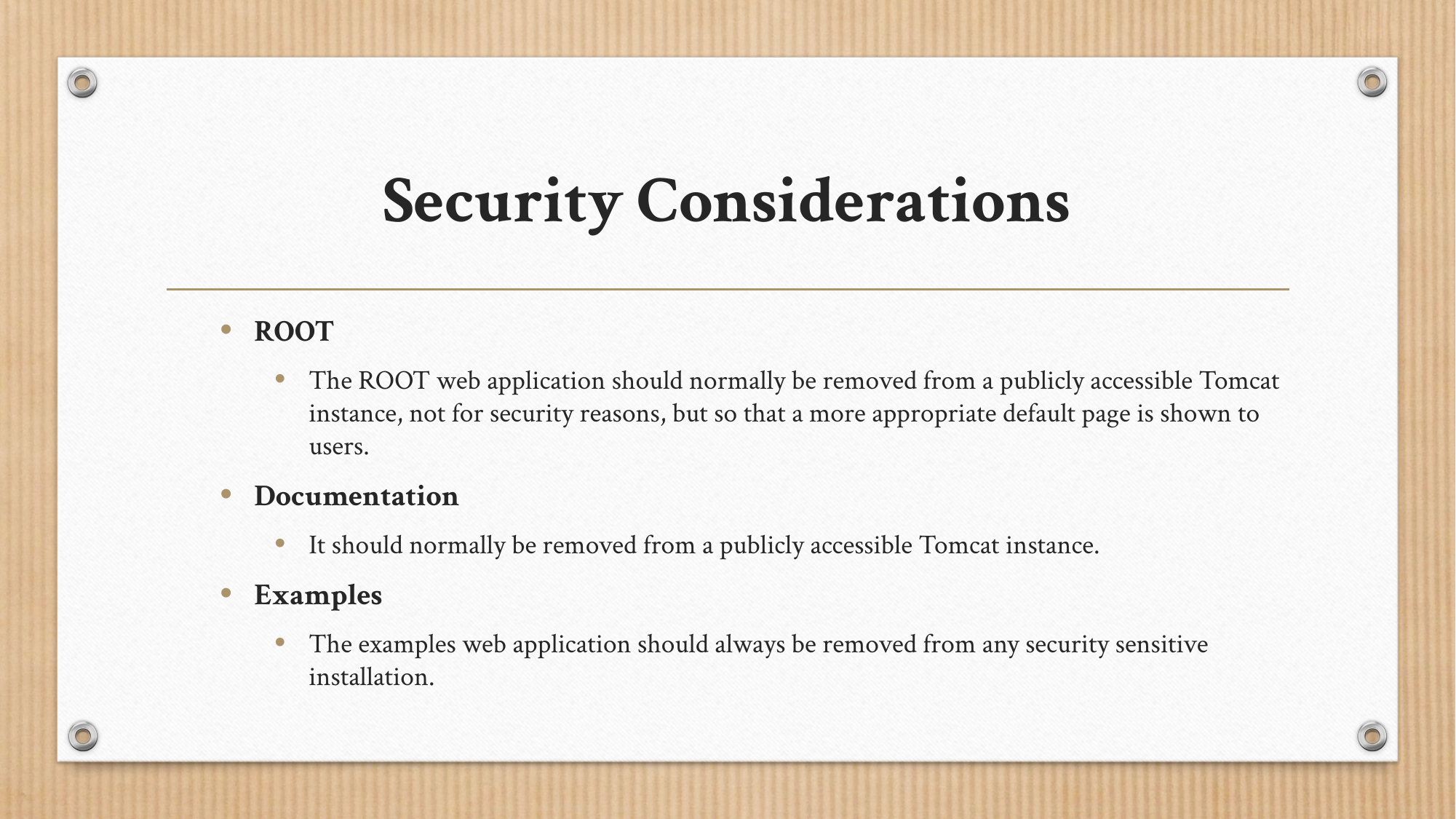

# Security Considerations
ROOT
The ROOT web application should normally be removed from a publicly accessible Tomcat instance, not for security reasons, but so that a more appropriate default page is shown to users.
Documentation
It should normally be removed from a publicly accessible Tomcat instance.
Examples
The examples web application should always be removed from any security sensitive installation.